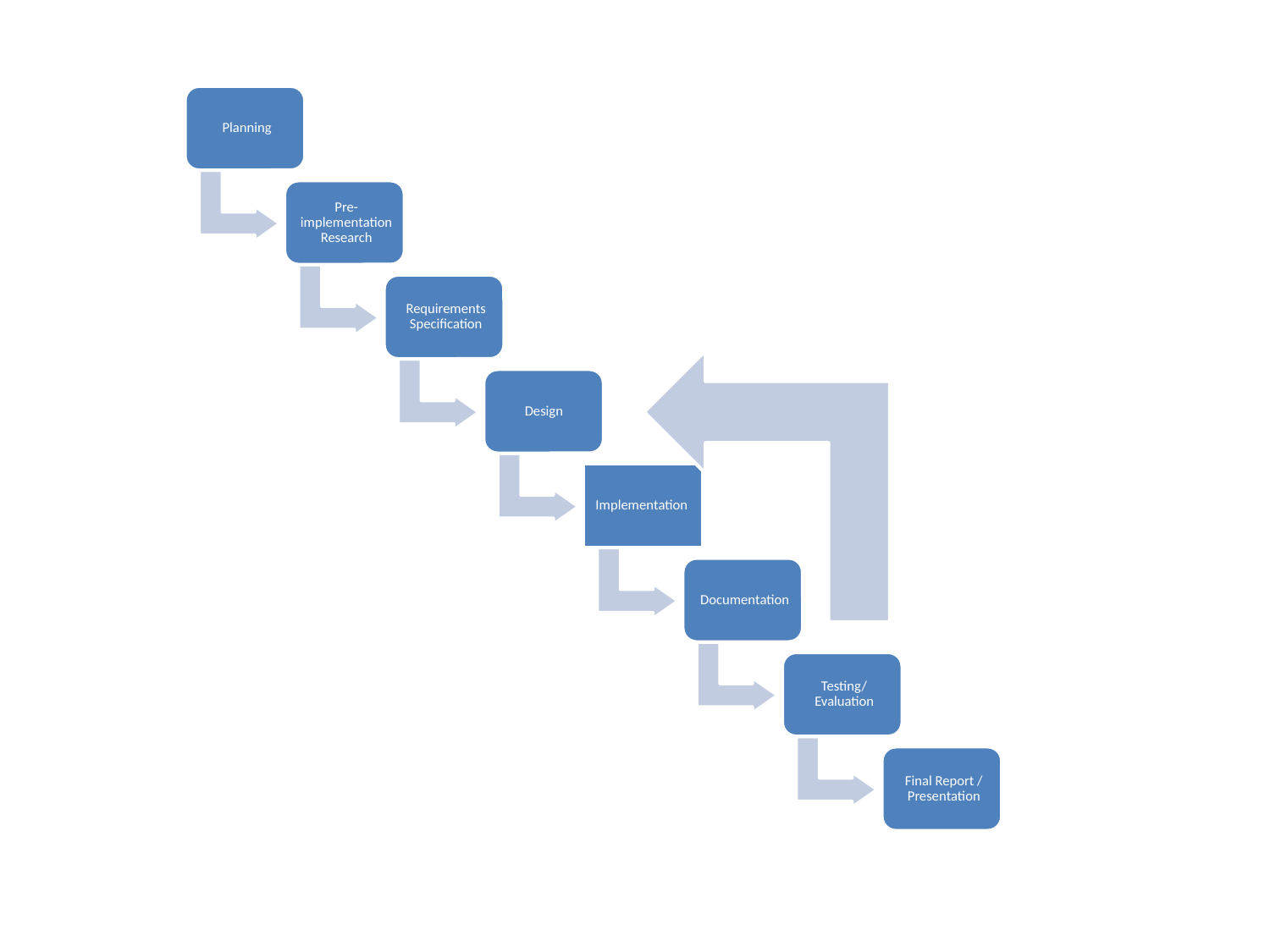

Planning
Pre-implementation Research
Requirements Specification
Design
Implementation
Documentation
Testing/Evaluation
Final Report / Presentation